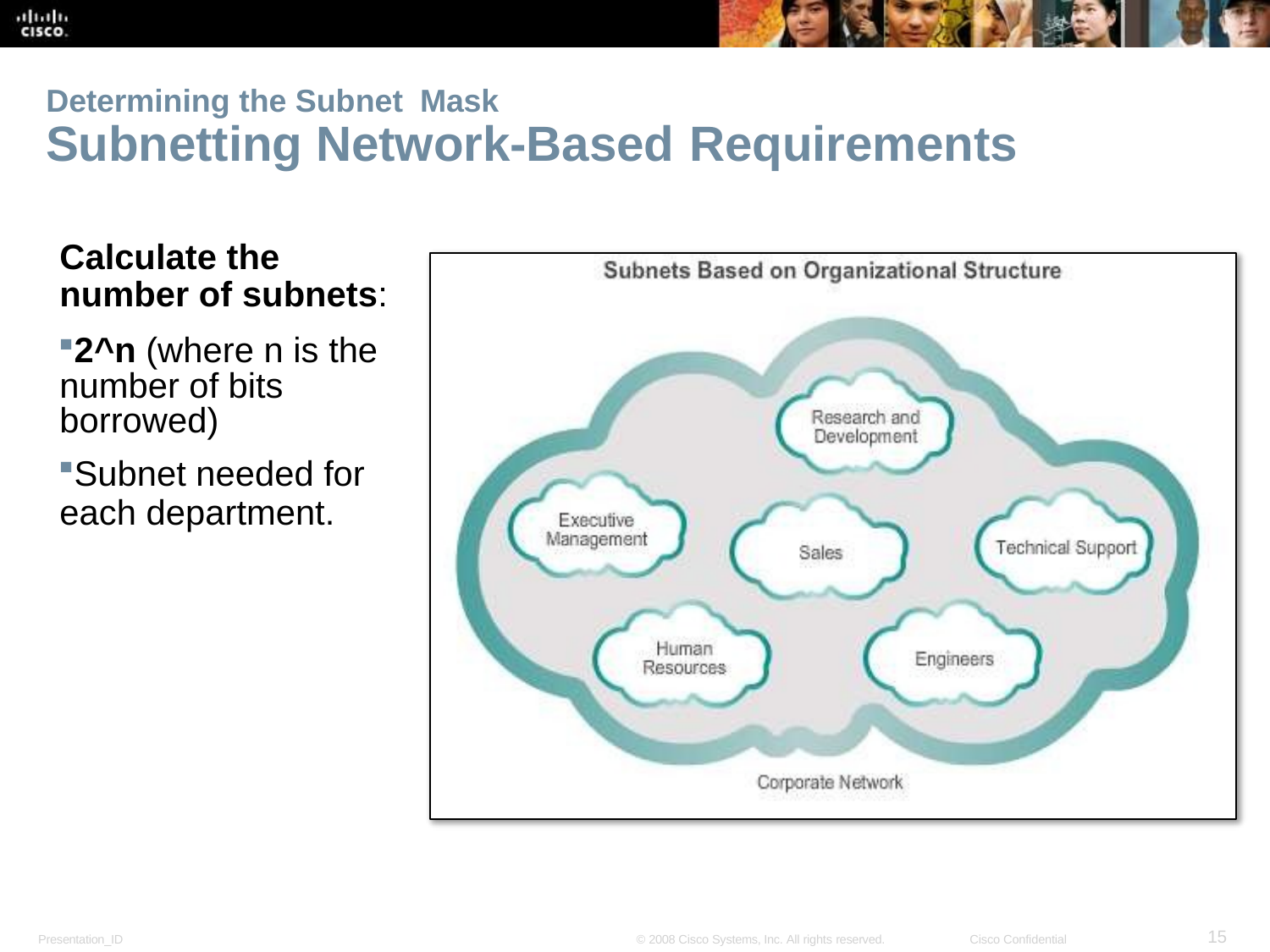

Determining the Subnet Mask
# Subnetting Network-Based Requirements
Calculate the
number of subnets:
2^n (where n is the  number of bits  borrowed)
Subnet needed for
each department.

15
Presentation_ID
© 2008 Cisco Systems, Inc. All rights reserved.
Cisco Confidential